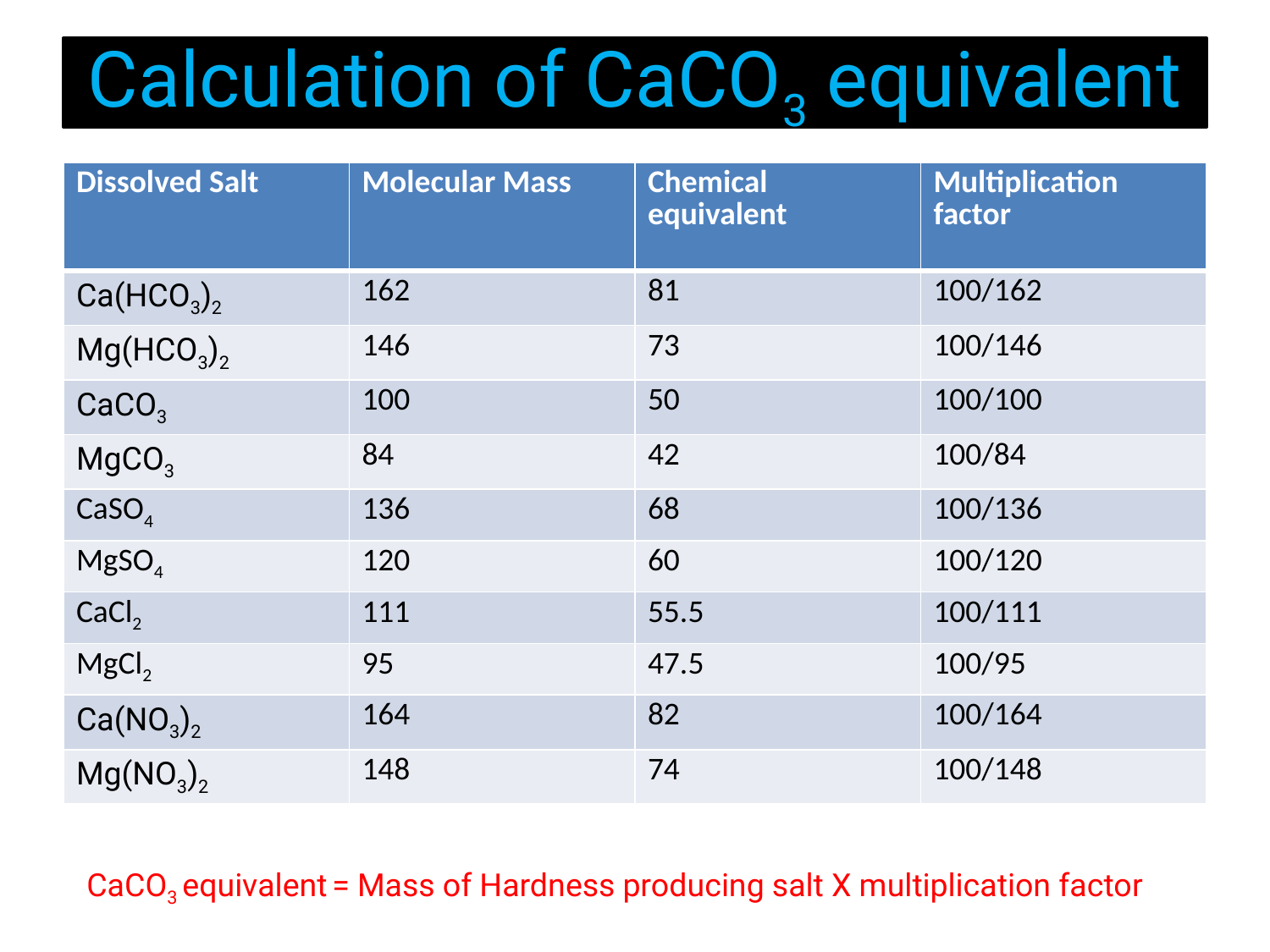

# Calculation of CaCO3 equivalent
| Dissolved Salt | Molecular Mass | Chemical equivalent | Multiplication factor |
| --- | --- | --- | --- |
| Ca(HCO3)2 | 162 | 81 | 100/162 |
| Mg(HCO3)2 | 146 | 73 | 100/146 |
| CaCO3 | 100 | 50 | 100/100 |
| MgCO3 | 84 | 42 | 100/84 |
| CaSO4 | 136 | 68 | 100/136 |
| MgSO4 | 120 | 60 | 100/120 |
| CaCl2 | 111 | 55.5 | 100/111 |
| MgCl2 | 95 | 47.5 | 100/95 |
| Ca(NO3)2 | 164 | 82 | 100/164 |
| Mg(NO3)2 | 148 | 74 | 100/148 |
CaCO3 equivalent = Mass of Hardness producing salt X multiplication factor